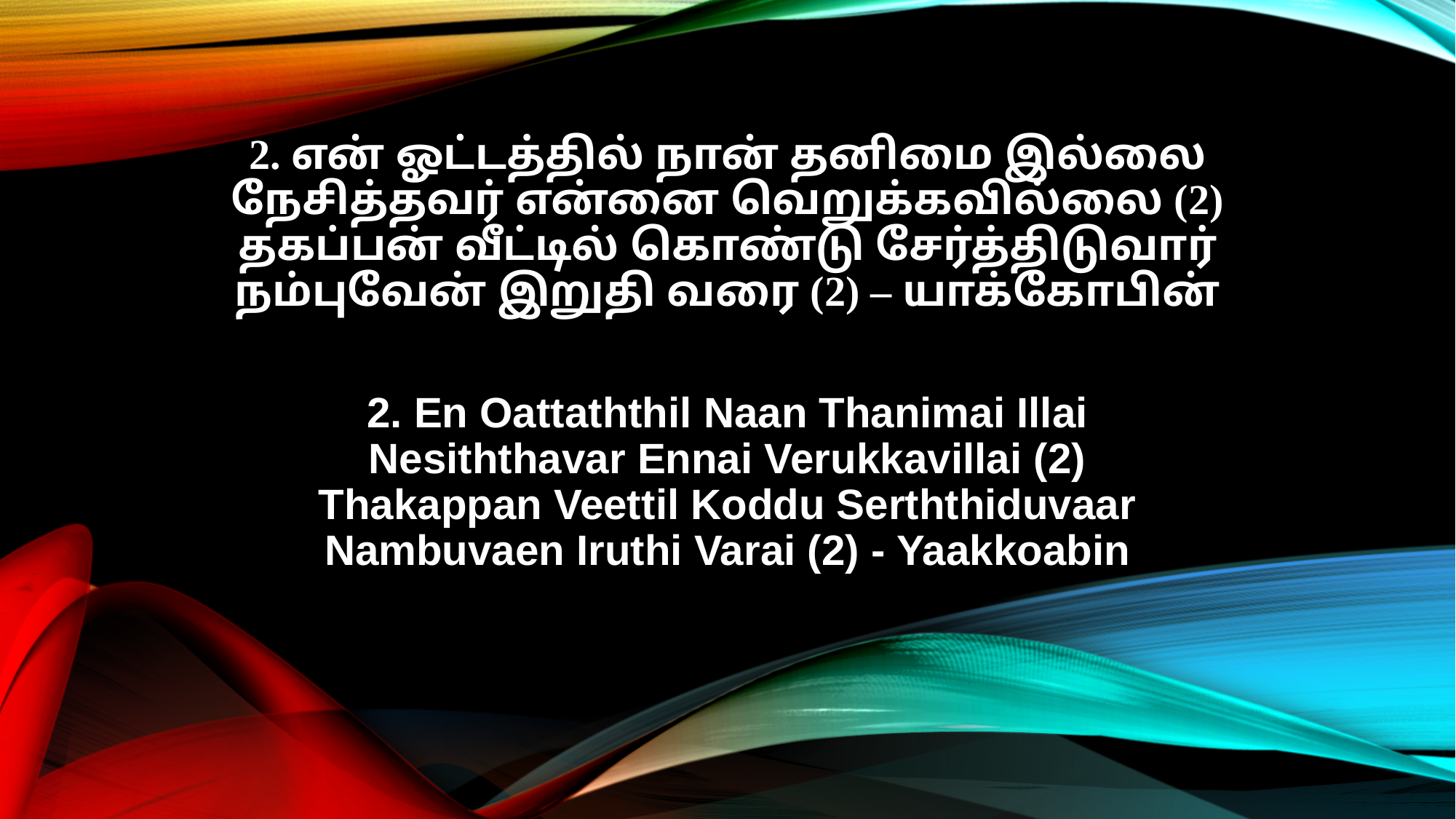

2. என் ஓட்டத்தில் நான் தனிமை இல்லை
நேசித்தவர் என்னை வெறுக்கவில்லை (2)
தகப்பன் வீட்டில் கொண்டு சேர்த்திடுவார்
நம்புவேன் இறுதி வரை (2) – யாக்கோபின்

2. En Oattaththil Naan Thanimai Illai
Nesiththavar Ennai Verukkavillai (2)
Thakappan Veettil Koddu Serththiduvaar
Nambuvaen Iruthi Varai (2) - Yaakkoabin